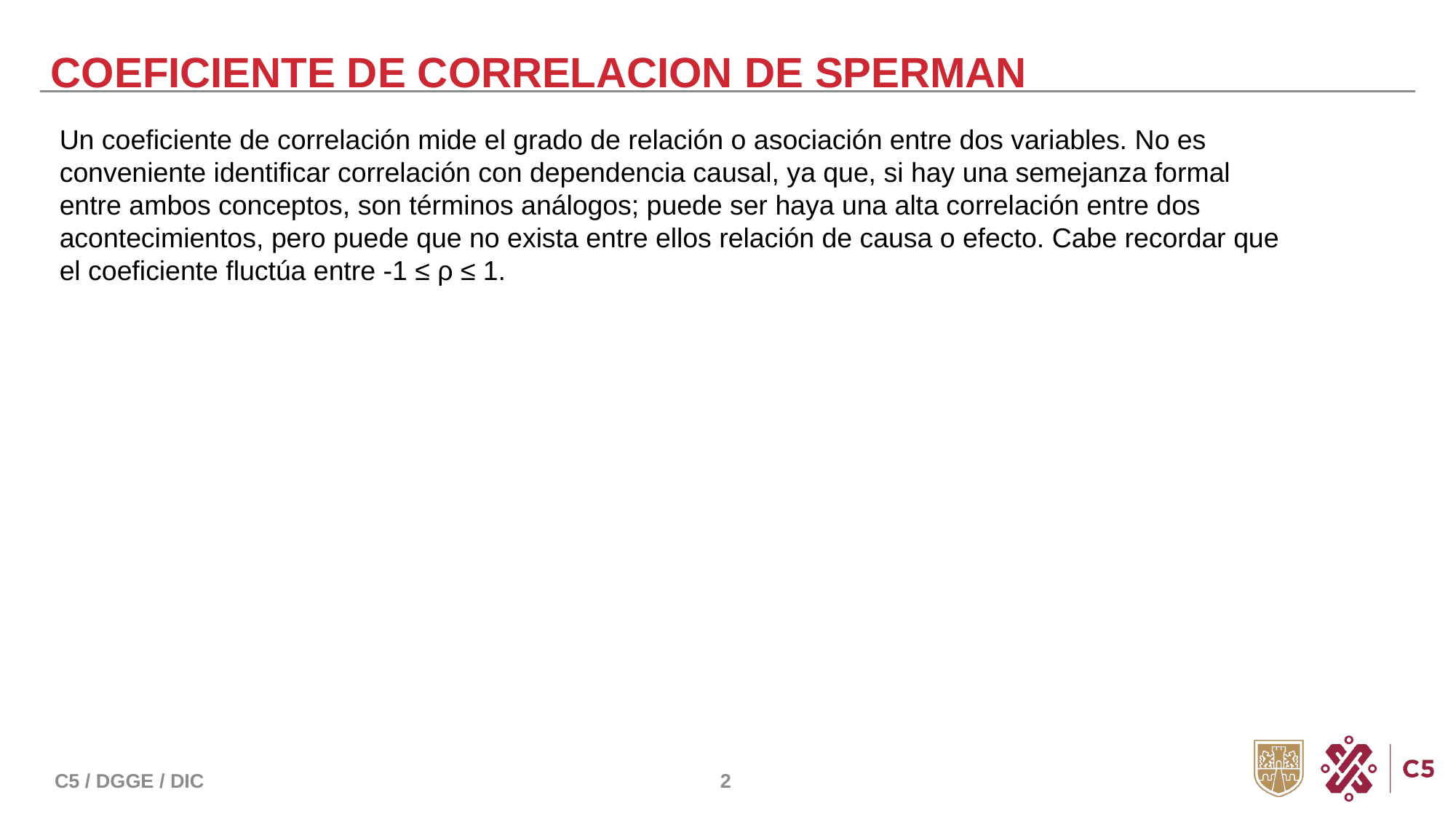

COEFICIENTE DE CORRELACION DE SPERMAN
Un coeficiente de correlación mide el grado de relación o asociación entre dos variables. No es conveniente identificar correlación con dependencia causal, ya que, si hay una semejanza formal entre ambos conceptos, son términos análogos; puede ser haya una alta correlación entre dos acontecimientos, pero puede que no exista entre ellos relación de causa o efecto. Cabe recordar que el coeficiente fluctúa entre -1 ≤ ρ ≤ 1.
C5 / DGGE / DIC
2